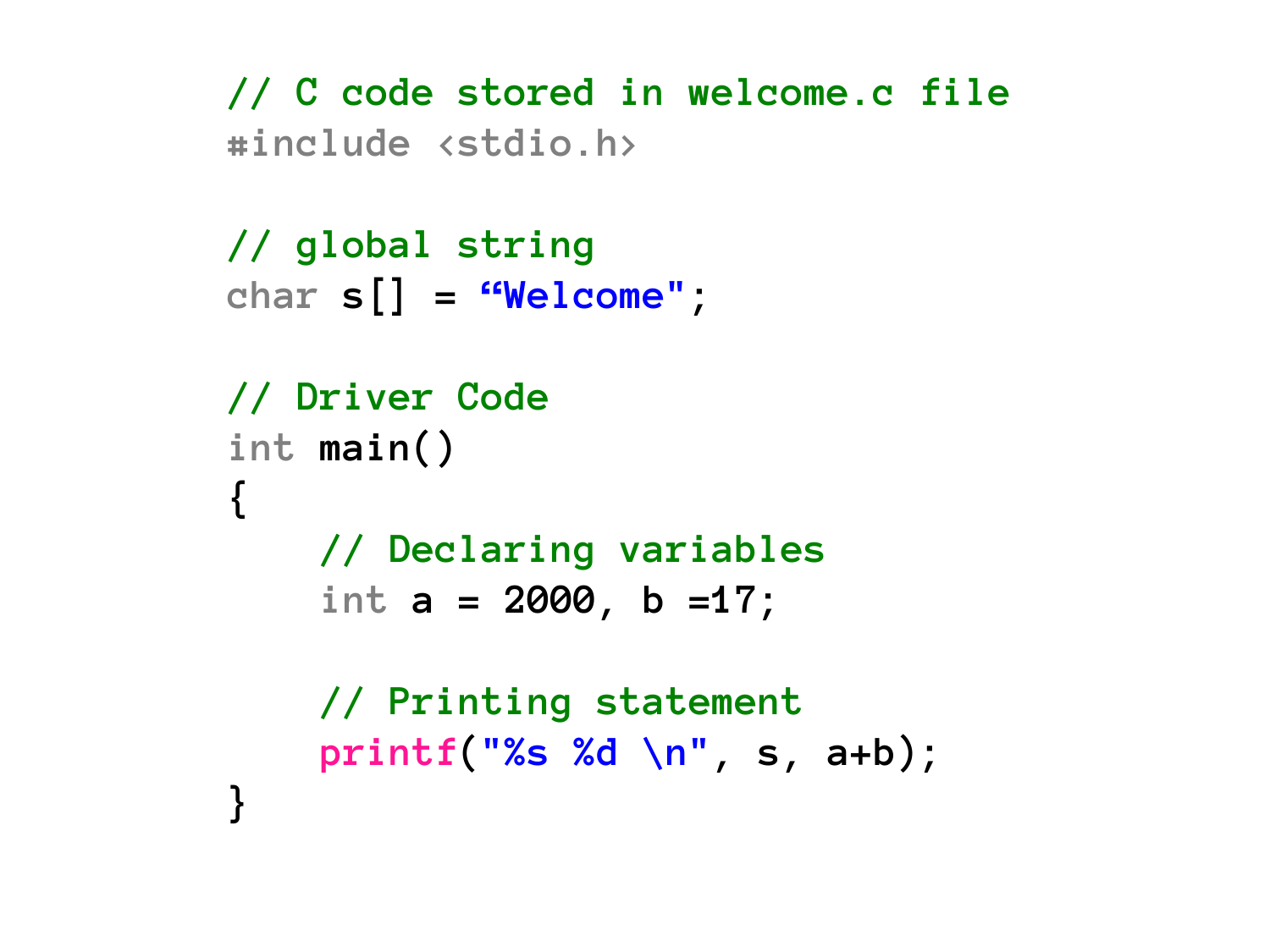

// C code stored in welcome.c file
#include <stdio.h>

// global string
char s[] = “Welcome";

// Driver Code
int main()
{
    // Declaring variables
    int a = 2000, b =17;

    // Printing statement
    printf("%s %d \n", s, a+b);
}